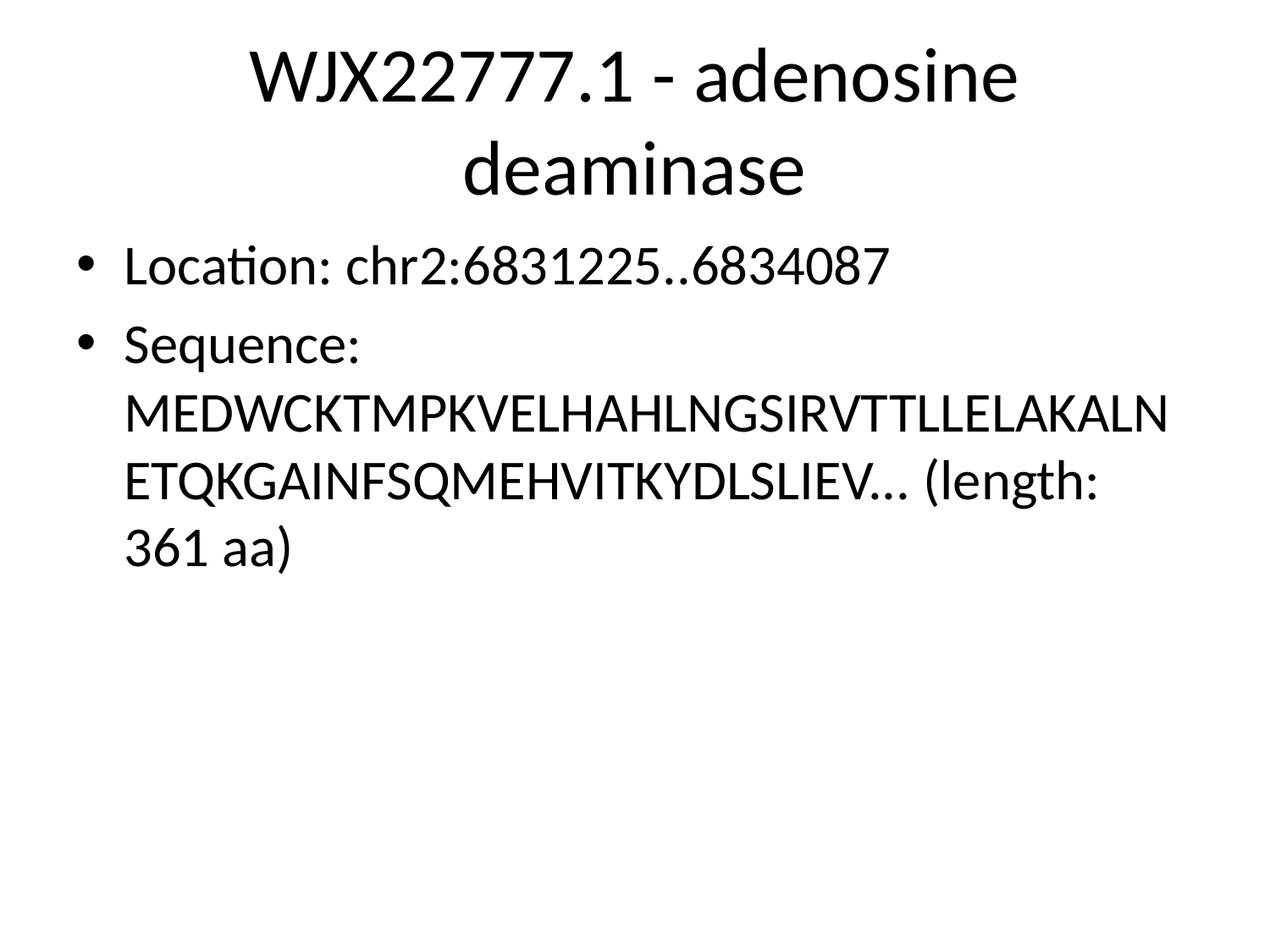

# WJX22777.1 - adenosine deaminase
Location: chr2:6831225..6834087
Sequence: MEDWCKTMPKVELHAHLNGSIRVTTLLELAKALNETQKGAINFSQMEHVITKYDLSLIEV... (length: 361 aa)